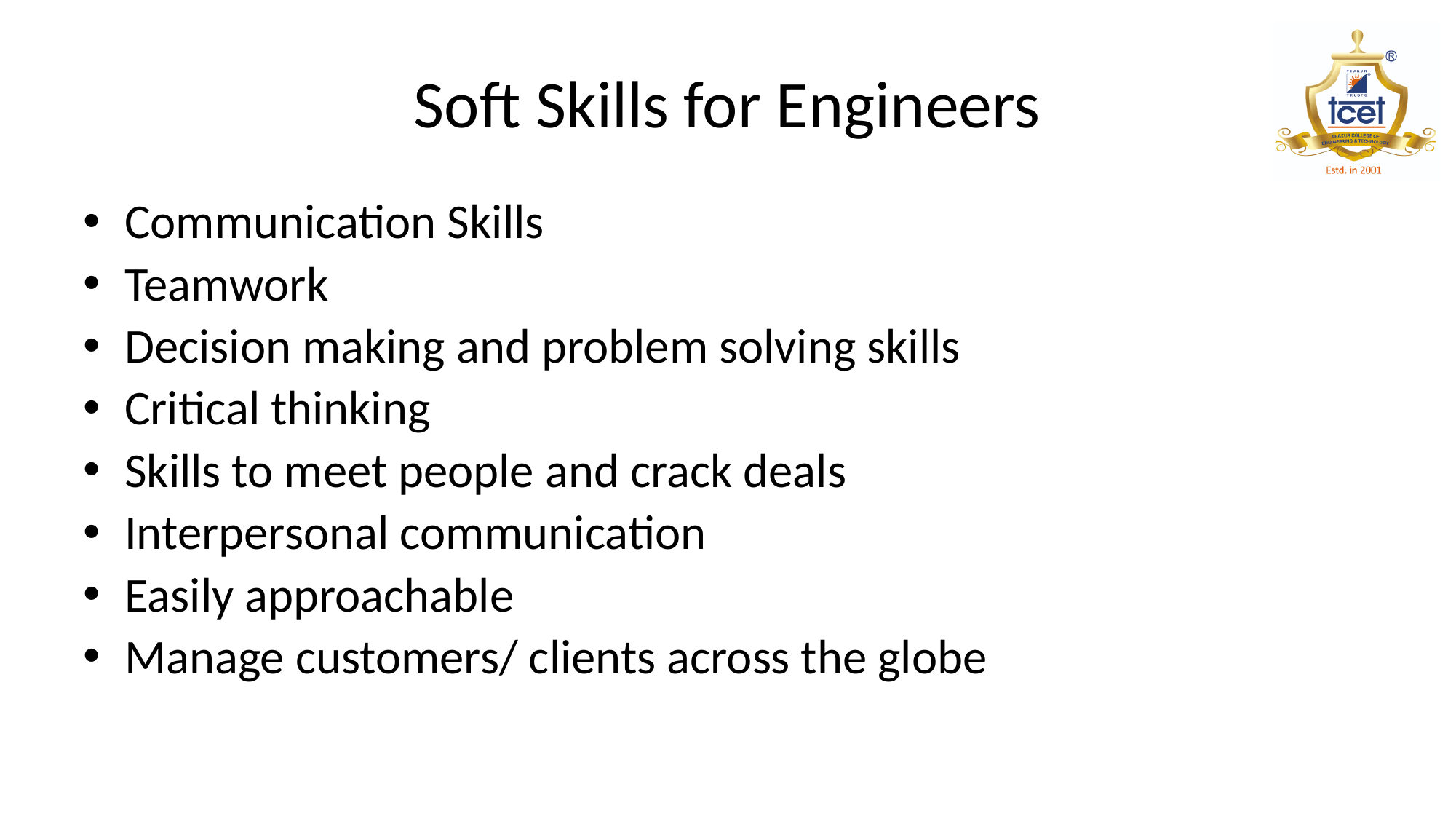

# Soft Skills for Engineers
Communication Skills
Teamwork
Decision making and problem solving skills
Critical thinking
Skills to meet people and crack deals
Interpersonal communication
Easily approachable
Manage customers/ clients across the globe